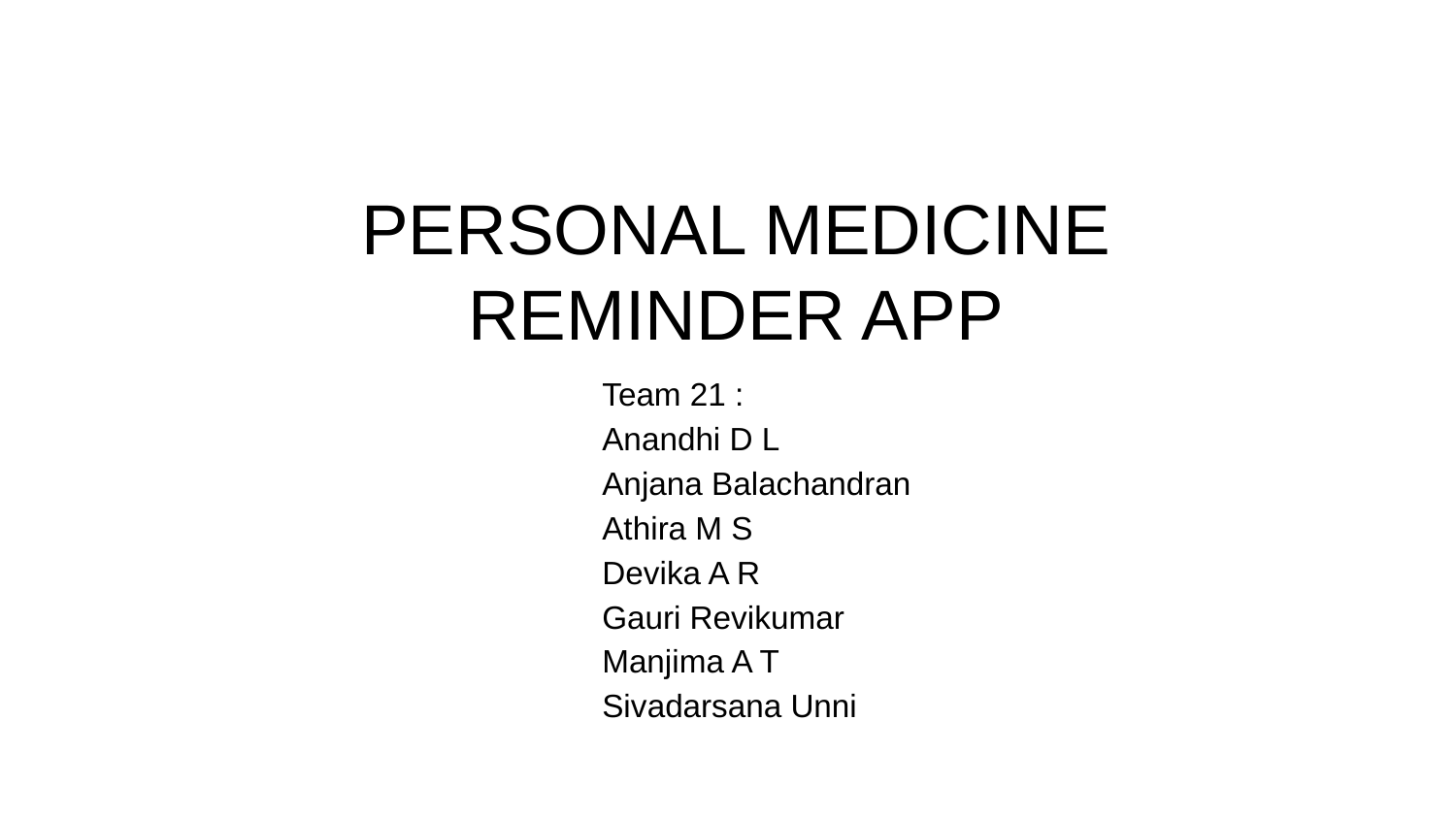

# PERSONAL MEDICINE REMINDER APP
Team 21 :
Anandhi D L
Anjana Balachandran
Athira M S
Devika A R
Gauri Revikumar
Manjima A T
Sivadarsana Unni